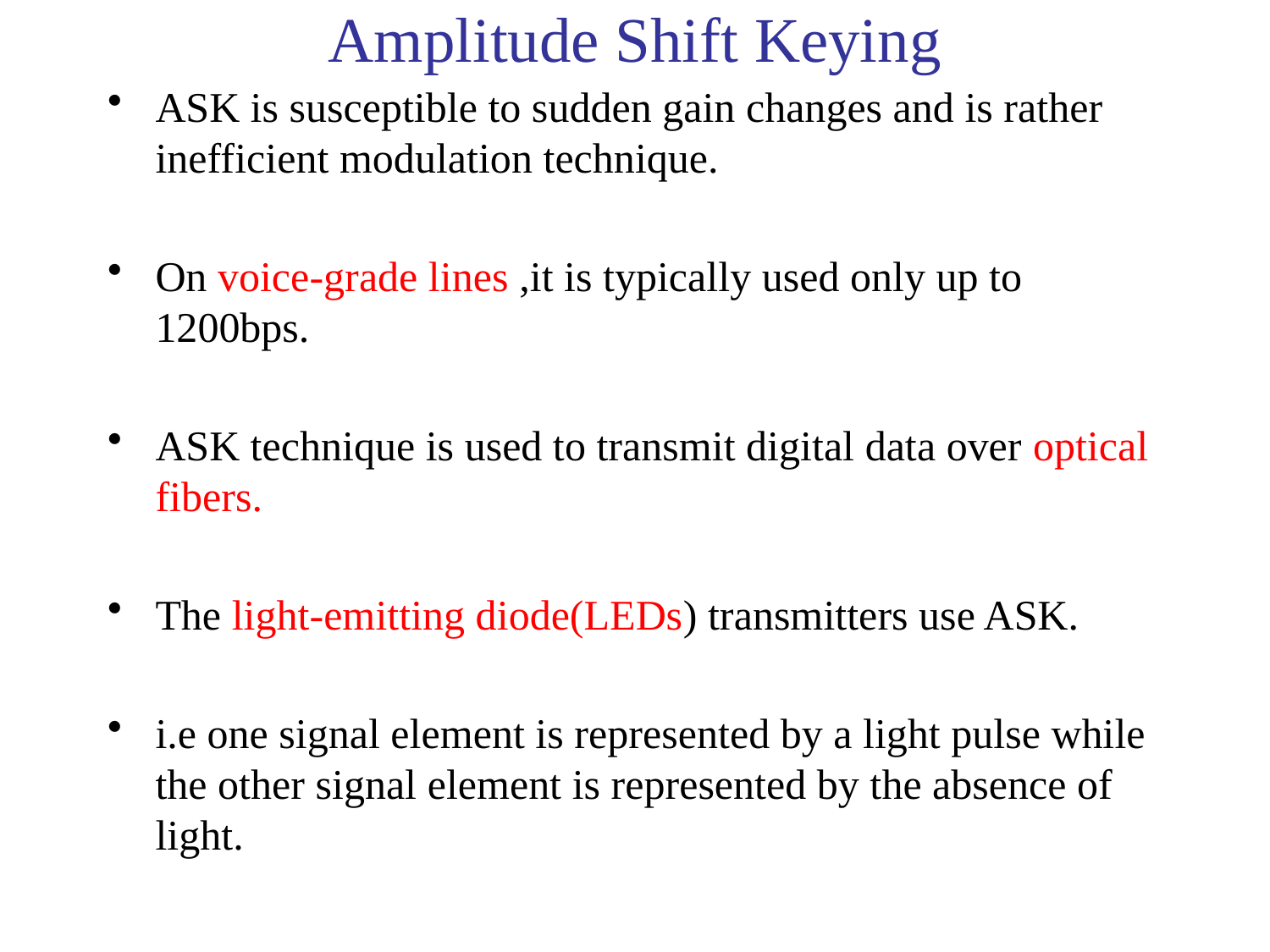

# Amplitude Shift Keying
ASK is susceptible to sudden gain changes and is rather inefficient modulation technique.

On voice-grade lines ,it is typically used only up to 1200bps.

ASK technique is used to transmit digital data over optical fibers.

The light-emitting diode(LEDs) transmitters use ASK.

i.e one signal element is represented by a light pulse while the other signal element is represented by the absence of light.